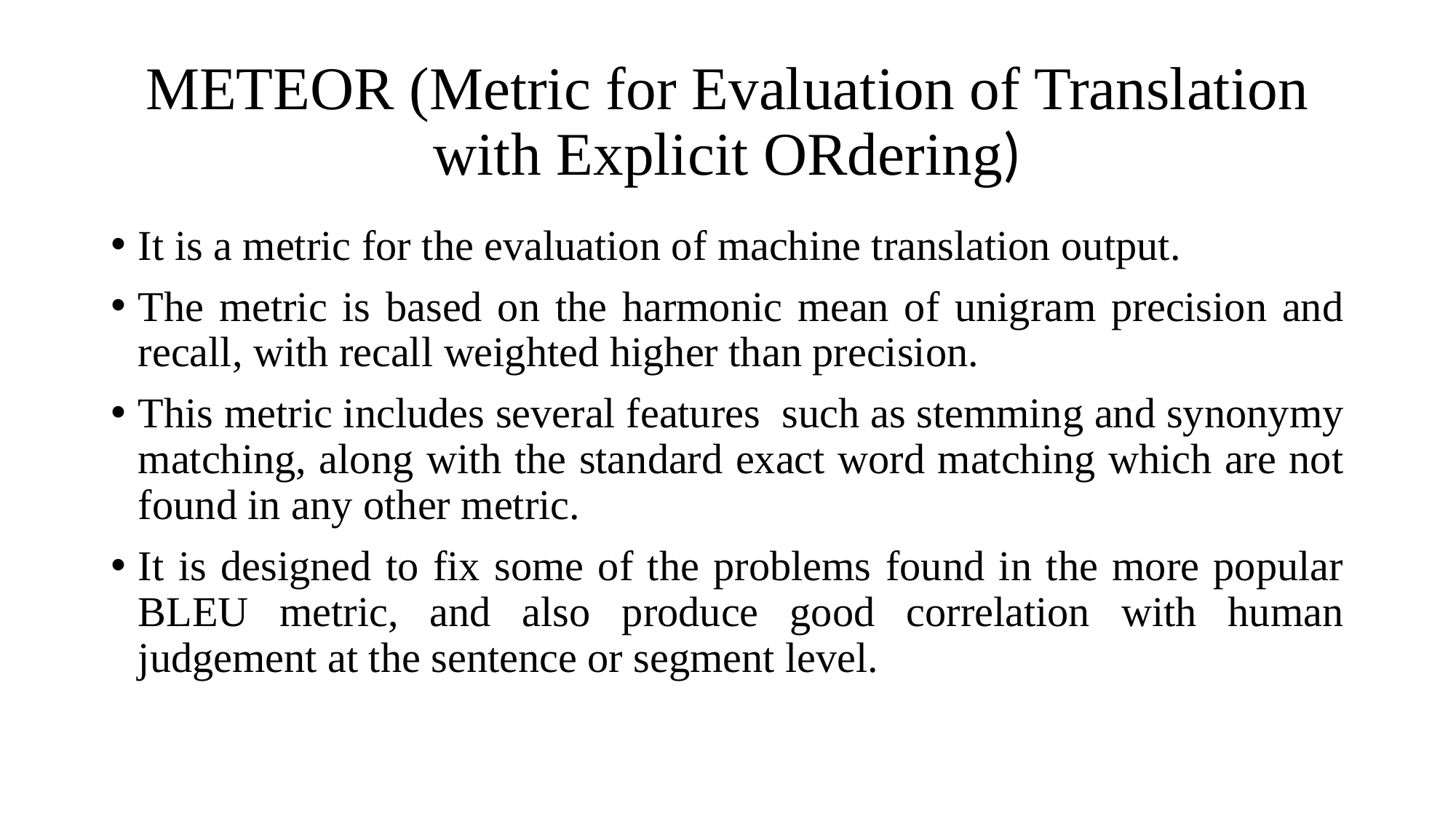

# METEOR (Metric for Evaluation of Translation with Explicit ORdering)
It is a metric for the evaluation of machine translation output.
The metric is based on the harmonic mean of unigram precision and recall, with recall weighted higher than precision.
This metric includes several features  such as stemming and synonymy matching, along with the standard exact word matching which are not found in any other metric.
It is designed to fix some of the problems found in the more popular BLEU metric, and also produce good correlation with human judgement at the sentence or segment level.